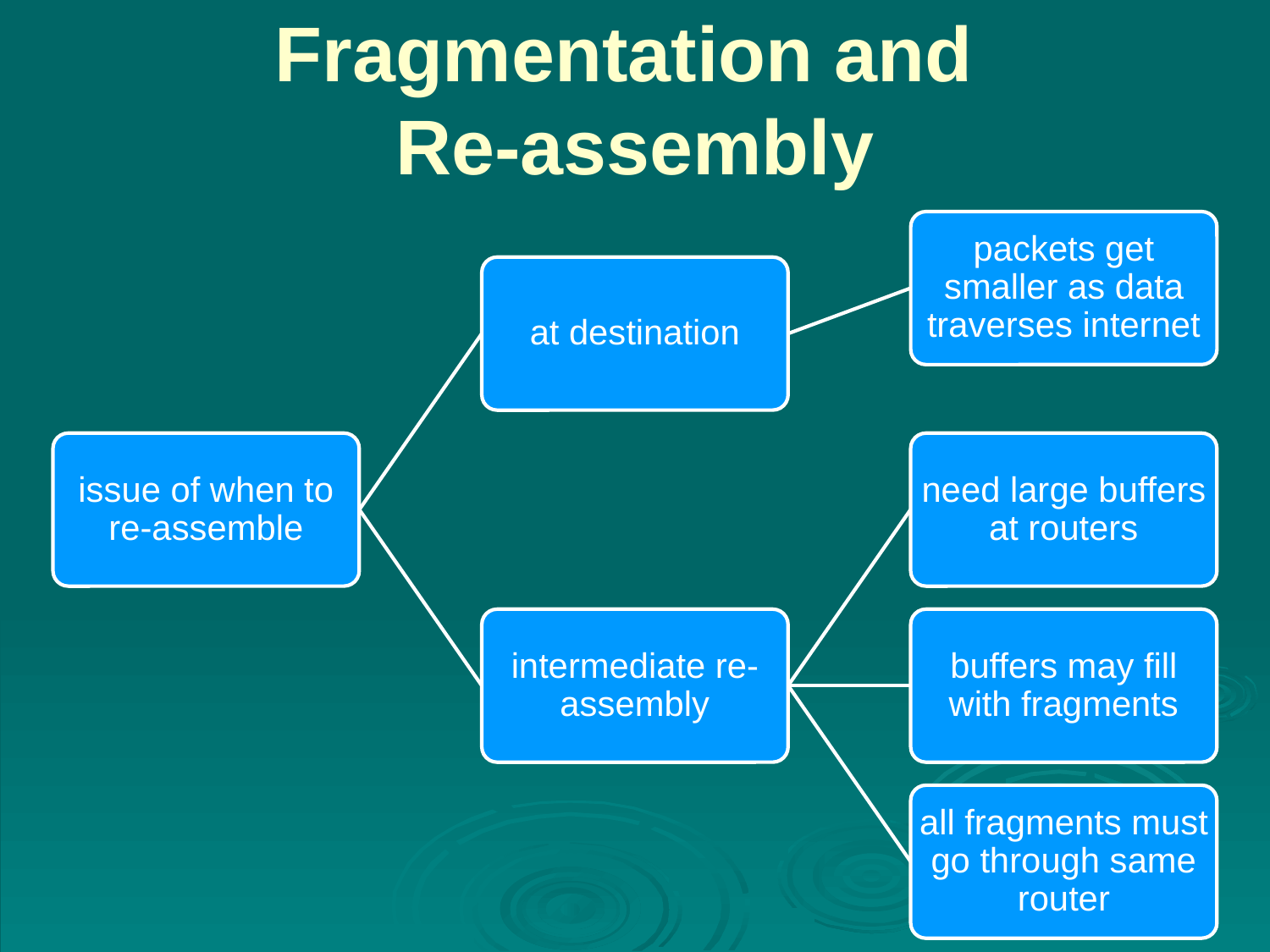

# Fragmentation and Re-assembly
issue of when to re-assemble

at destination

packets get smaller as data traverses internet

intermediate re-assembly

need large buffers at routers

buffers may fill with fragments

all fragments must go through same router